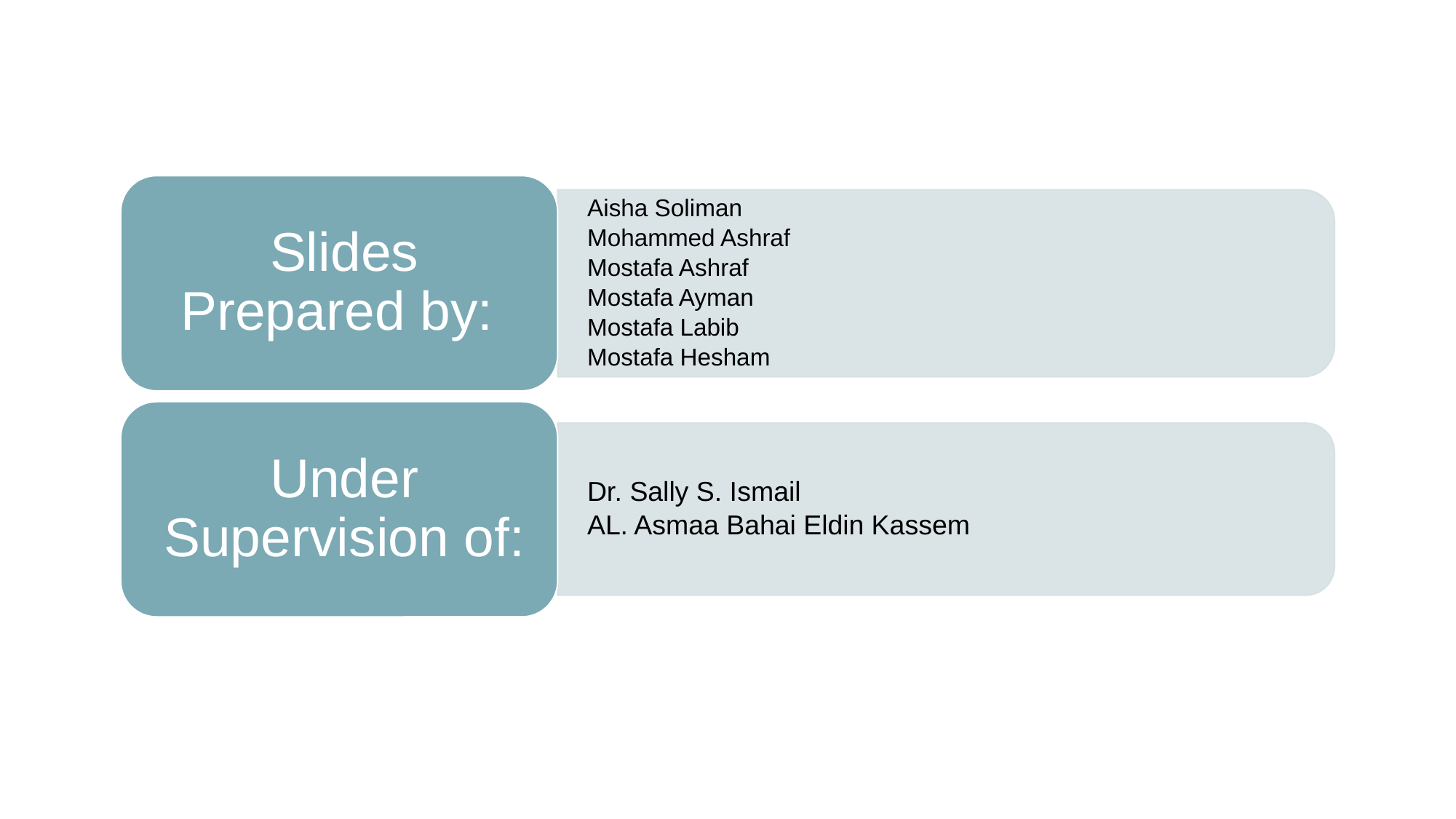

Aisha Soliman
Mohammed Ashraf
Mostafa Ashraf
Mostafa Ayman
Mostafa Labib
Mostafa Hesham
Slides Prepared by:
Dr. Sally S. Ismail
AL. Asmaa Bahai Eldin Kassem
Under Supervision of: